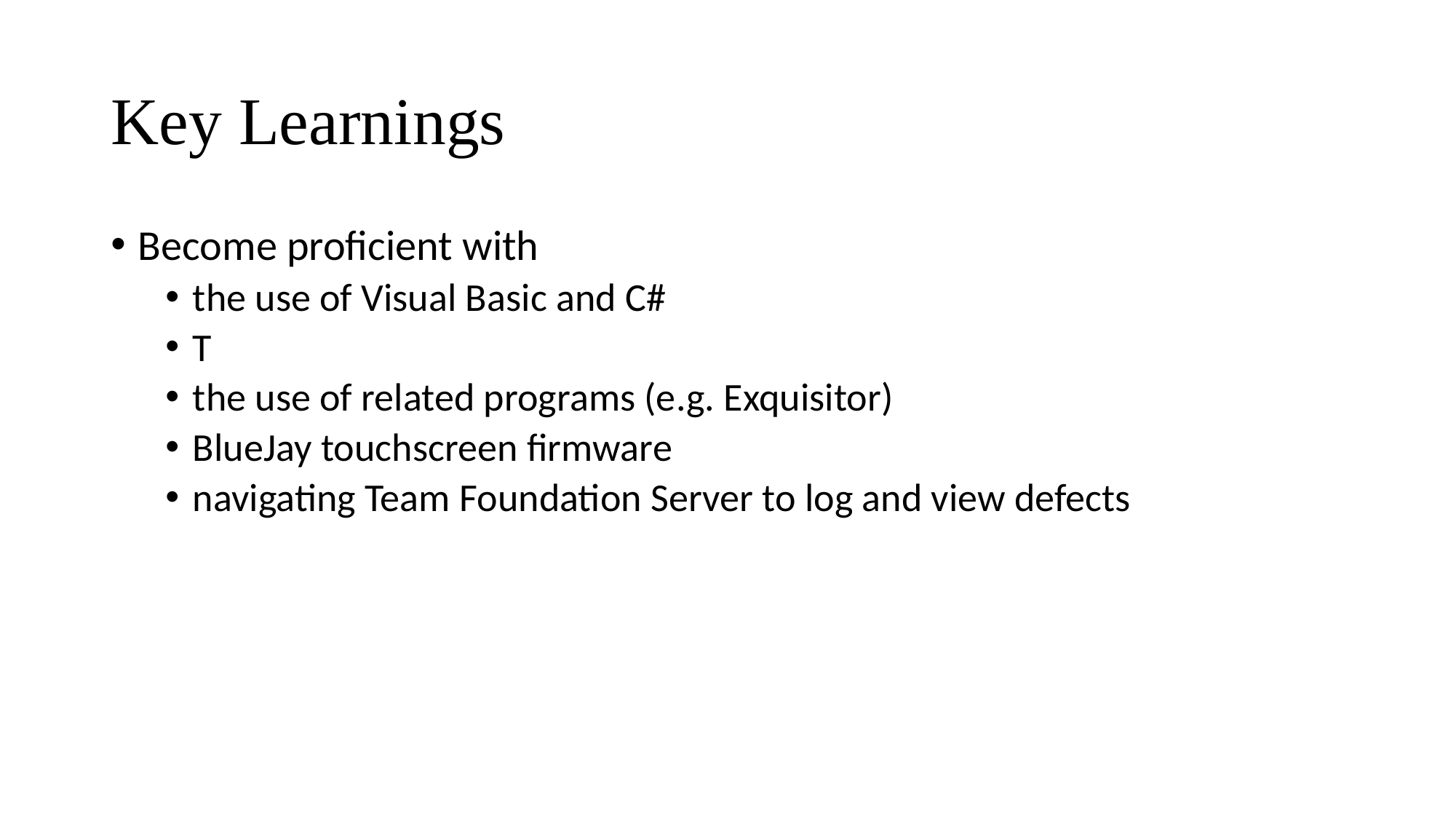

# Key Learnings
Become proficient with
the use of Visual Basic and C#
T
the use of related programs (e.g. Exquisitor)
BlueJay touchscreen firmware
navigating Team Foundation Server to log and view defects